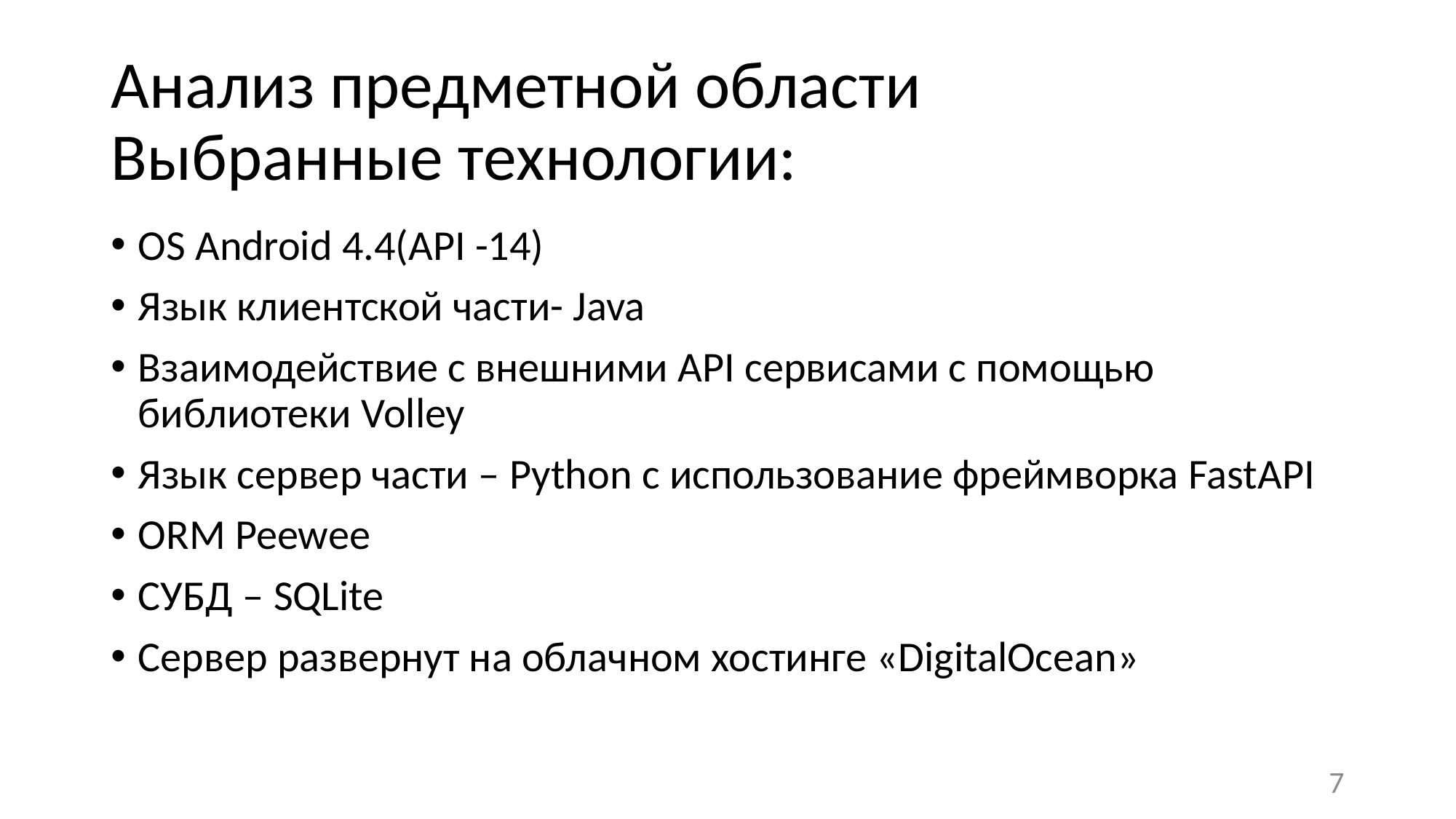

# Анализ предметной области Выбранные технологии:
OS Android 4.4(API -14)
Язык клиентской части- Java
Взаимодействие с внешними API сервисами с помощью библиотеки Volley
Язык сервер части – Python с использование фреймворка FastAPI
ORM Peewee
СУБД – SQLite
Сервер развернут на облачном хостинге «DigitalOcean»

7